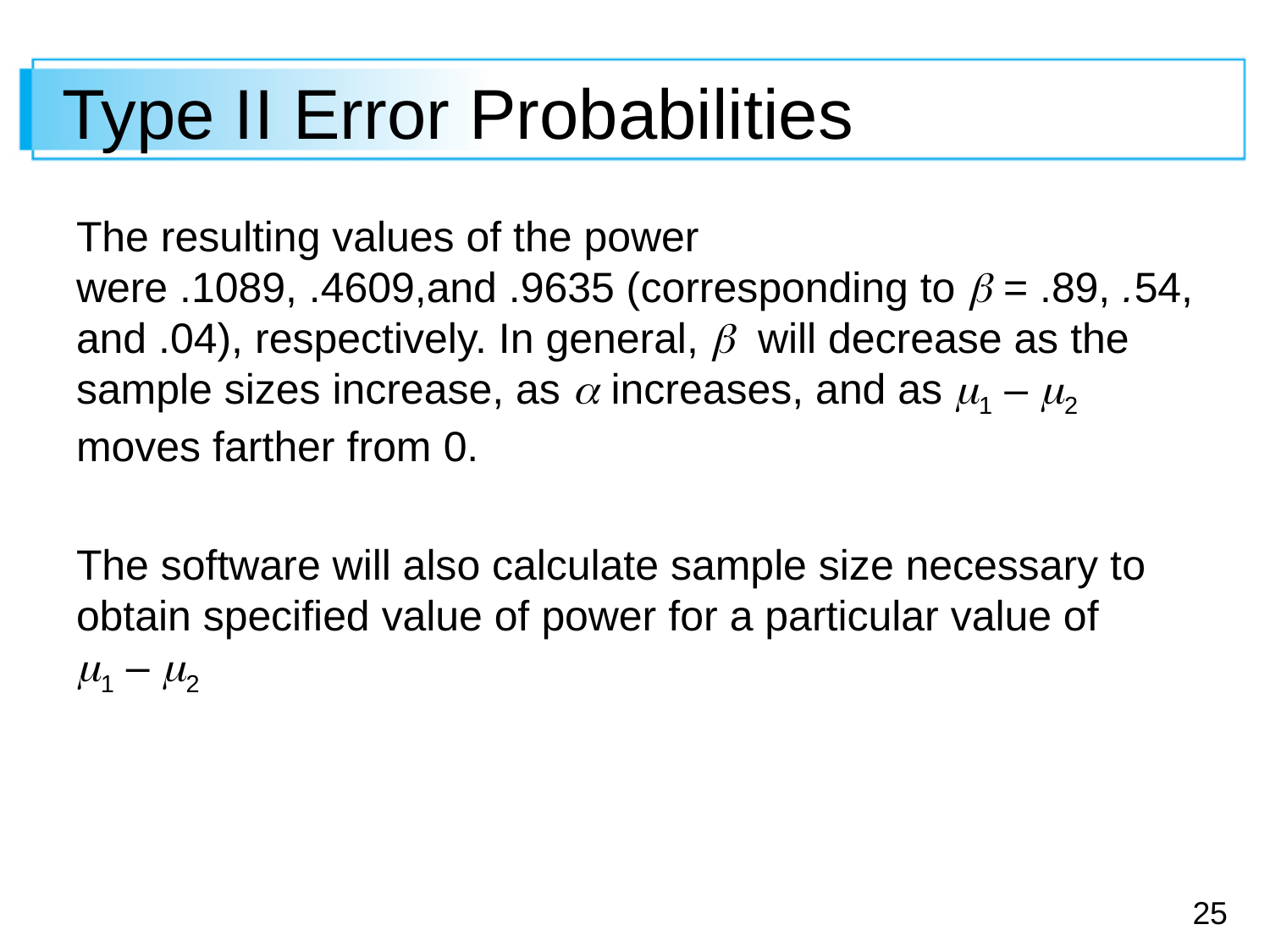

# Type II Error Probabilities
The resulting values of the power were .1089, .4609,and .9635 (corresponding to β = .89, .54, and .04), respectively. In general, β  will decrease as the sample sizes increase, as α increases, and as μ1 – μ2 moves farther from 0.

The software will also calculate sample size necessary to obtain specified value of power for a particular value of     μ1 – μ2